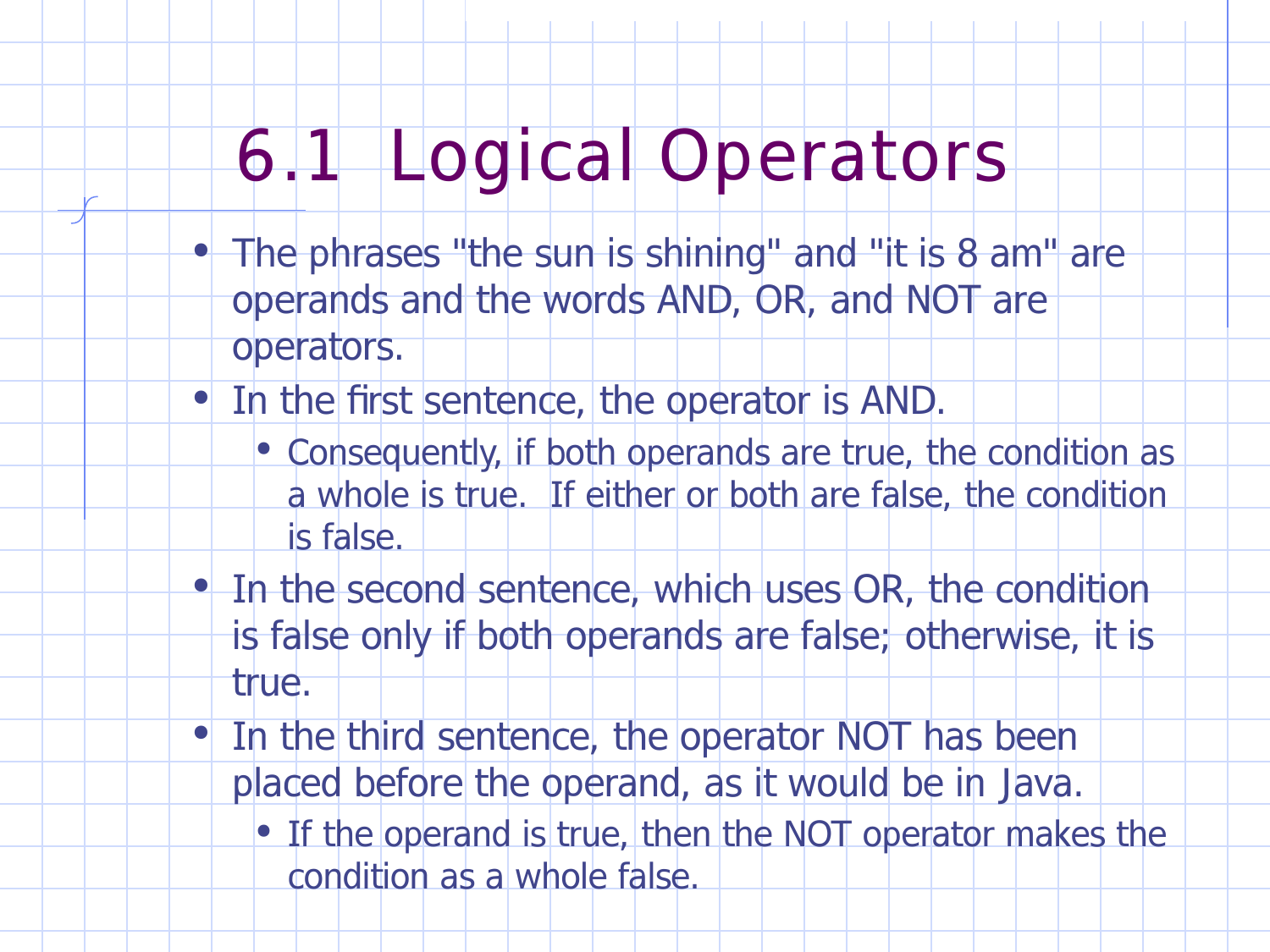

# 6.1  Logical Operators
The phrases "the sun is shining" and "it is 8 am" are operands and the words AND, OR, and NOT are operators.
In the first sentence, the operator is AND.
Consequently, if both operands are true, the condition as a whole is true.  If either or both are false, the condition is false.
In the second sentence, which uses OR, the condition is false only if both operands are false; otherwise, it is true.
In the third sentence, the operator NOT has been placed before the operand, as it would be in Java.
If the operand is true, then the NOT operator makes the condition as a whole false.